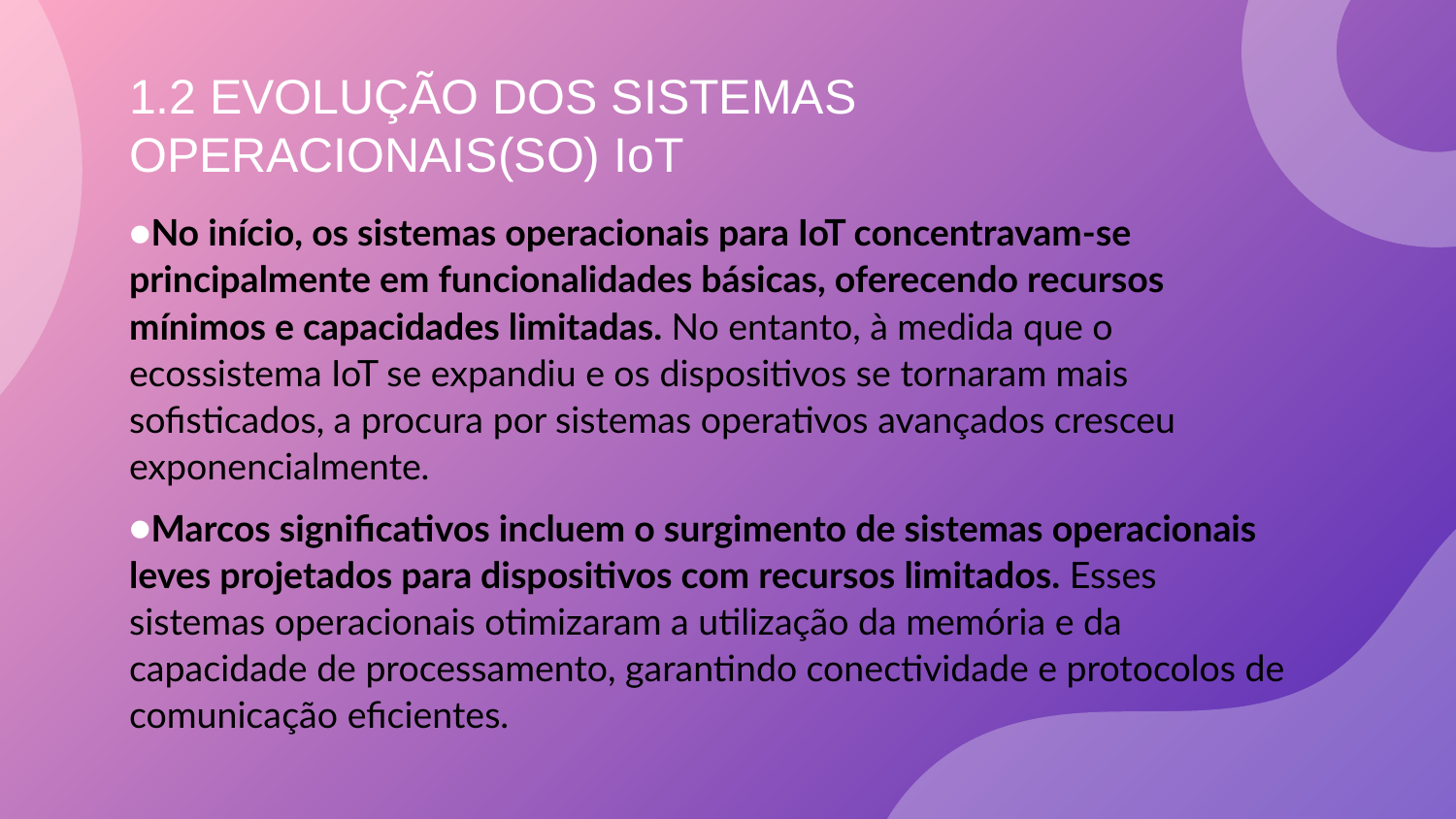

# 1.2 EVOLUÇÃO DOS SISTEMAS OPERACIONAIS(SO) IoT
No início, os sistemas operacionais para IoT concentravam-se principalmente em funcionalidades básicas, oferecendo recursos mínimos e capacidades limitadas. No entanto, à medida que o ecossistema IoT se expandiu e os dispositivos se tornaram mais sofisticados, a procura por sistemas operativos avançados cresceu exponencialmente.
Marcos significativos incluem o surgimento de sistemas operacionais leves projetados para dispositivos com recursos limitados. Esses sistemas operacionais otimizaram a utilização da memória e da capacidade de processamento, garantindo conectividade e protocolos de comunicação eficientes.